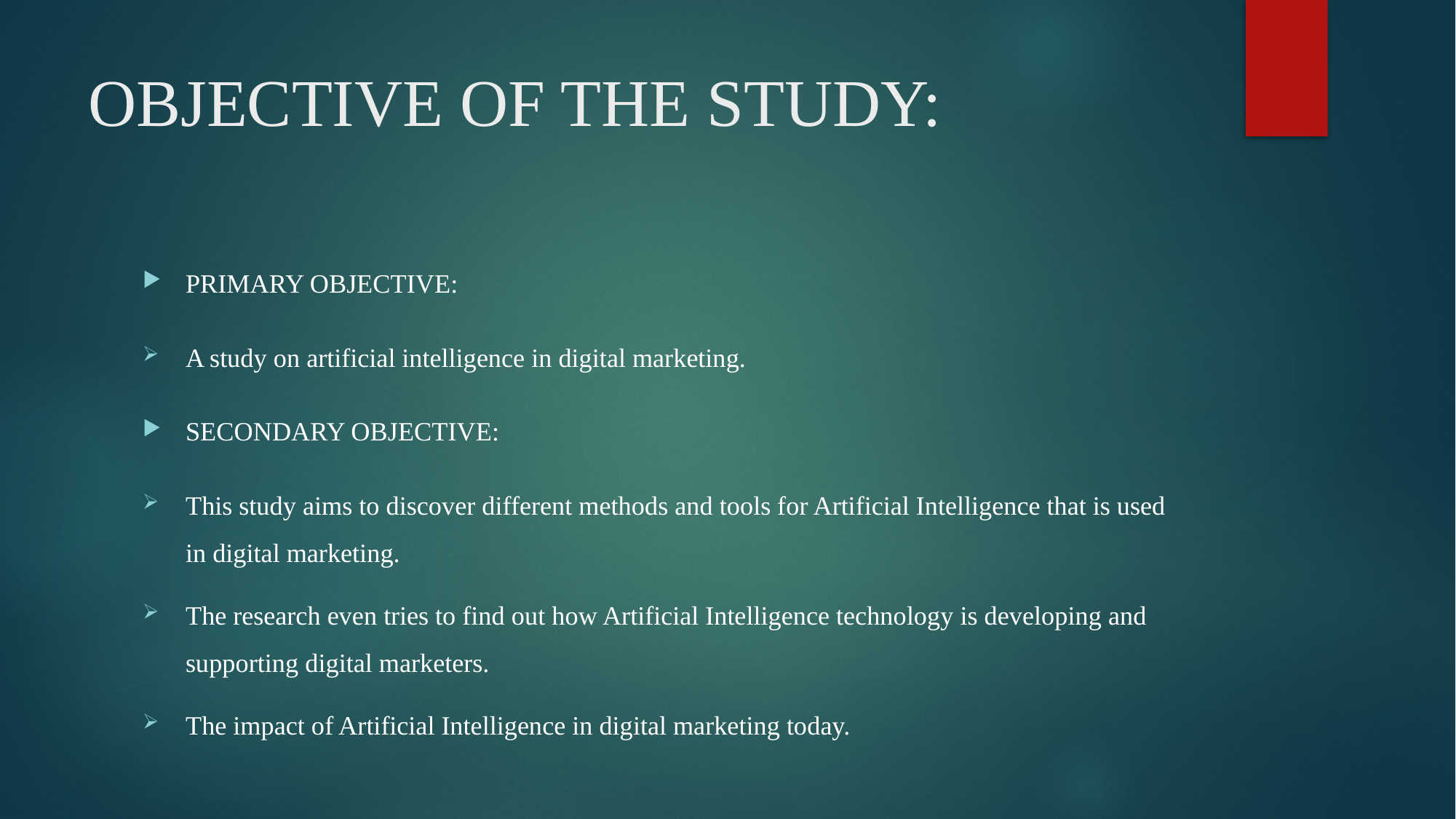

# OBJECTIVE OF THE STUDY:
PRIMARY OBJECTIVE:
A study on artificial intelligence in digital marketing.
SECONDARY OBJECTIVE:
This study aims to discover different methods and tools for Artificial Intelligence that is used in digital marketing.
The research even tries to find out how Artificial Intelligence technology is developing and supporting digital marketers.
The impact of Artificial Intelligence in digital marketing today.